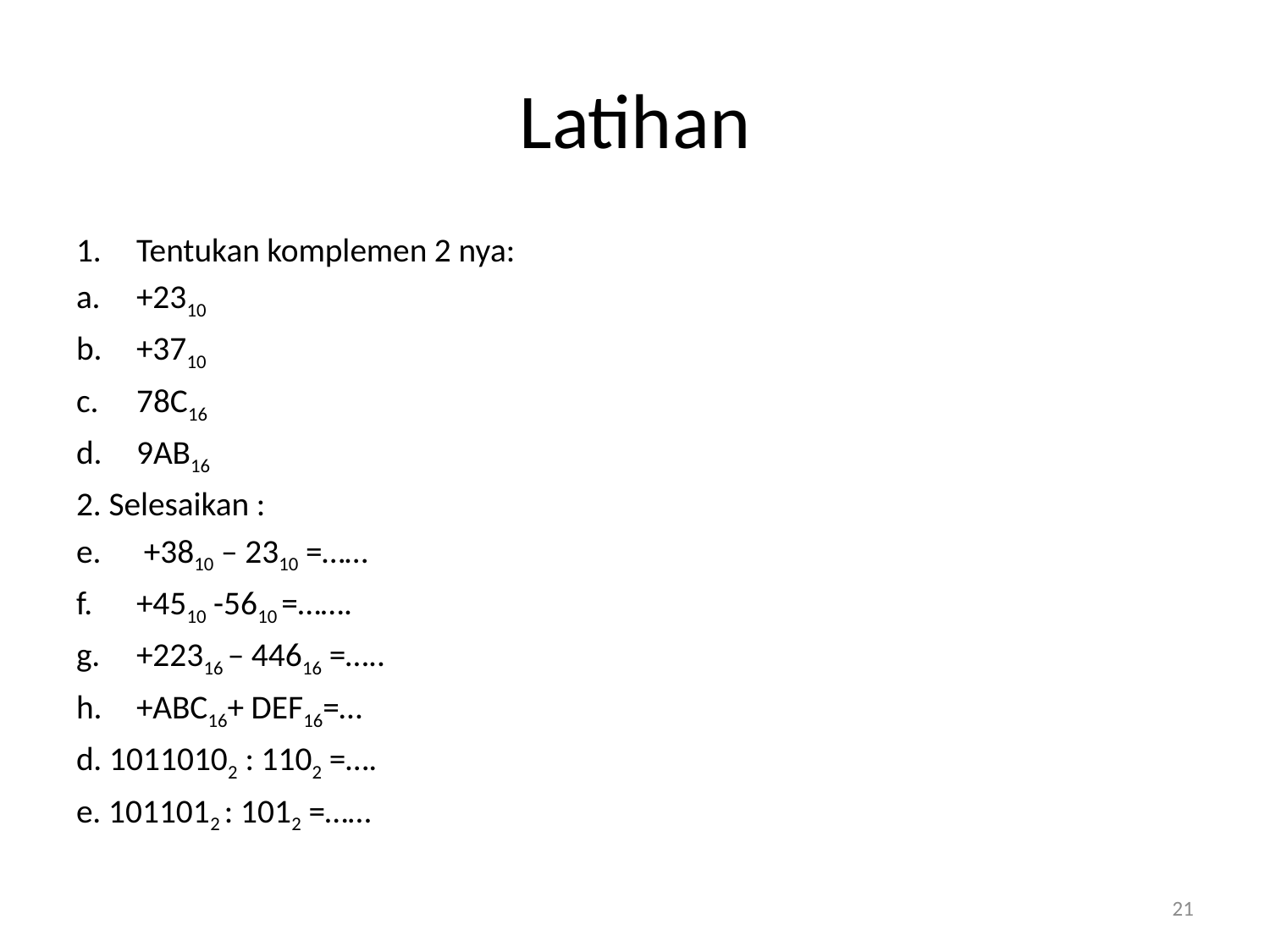

# Latihan
Tentukan komplemen 2 nya:
+2310
+3710
78C16
9AB16
2. Selesaikan :
 +3810 – 2310 =……
+4510 -5610 =…….
+22316 – 44616 =…..
+ABC16+ DEF16=…
d. 10110102 : 1102 =….
e. 1011012 : 1012 =……
21